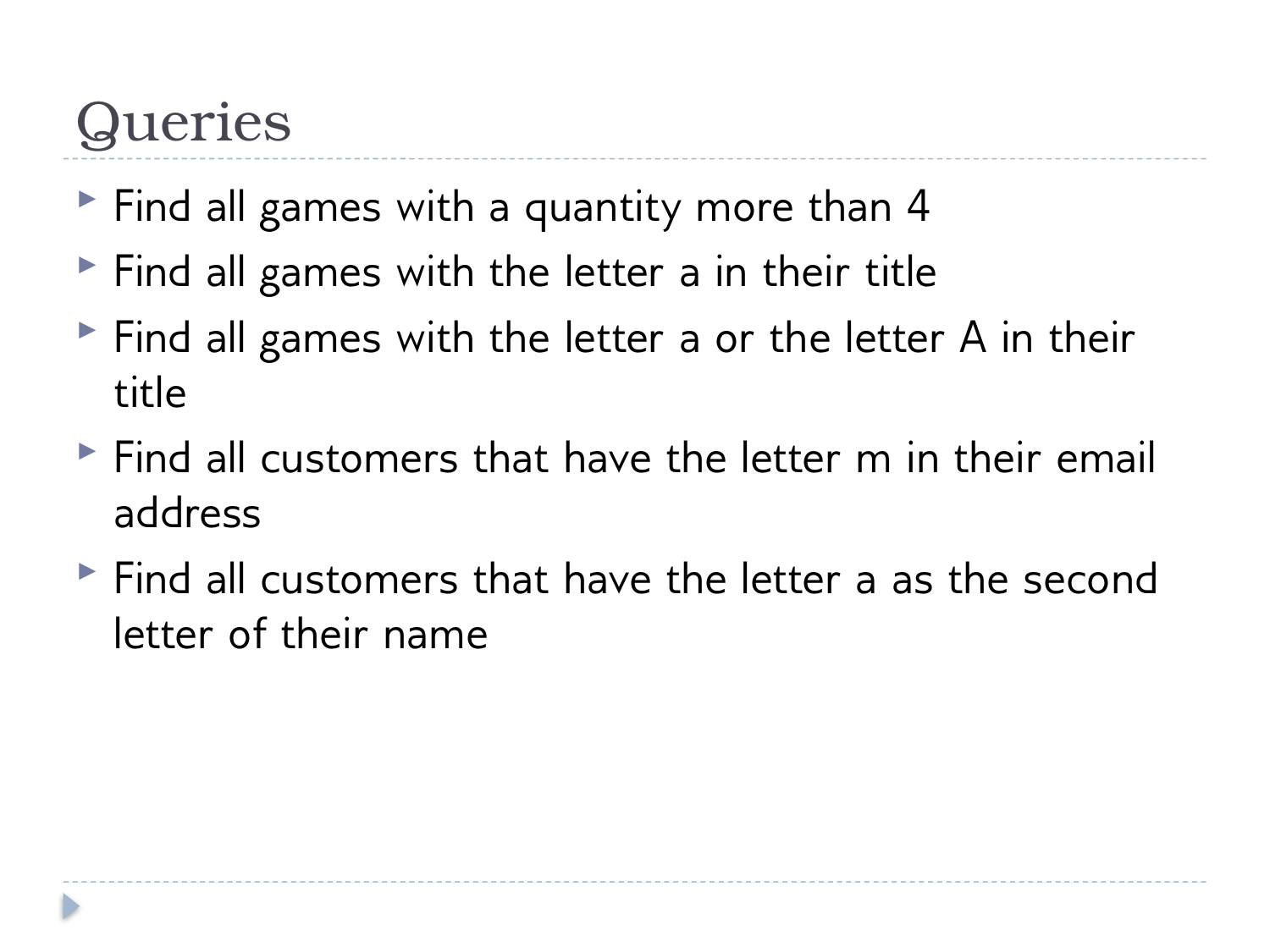

# Queries
Find all games with a quantity more than 4
Find all games with the letter a in their title
Find all games with the letter a or the letter A in their title
Find all customers that have the letter m in their email address
Find all customers that have the letter a as the second letter of their name